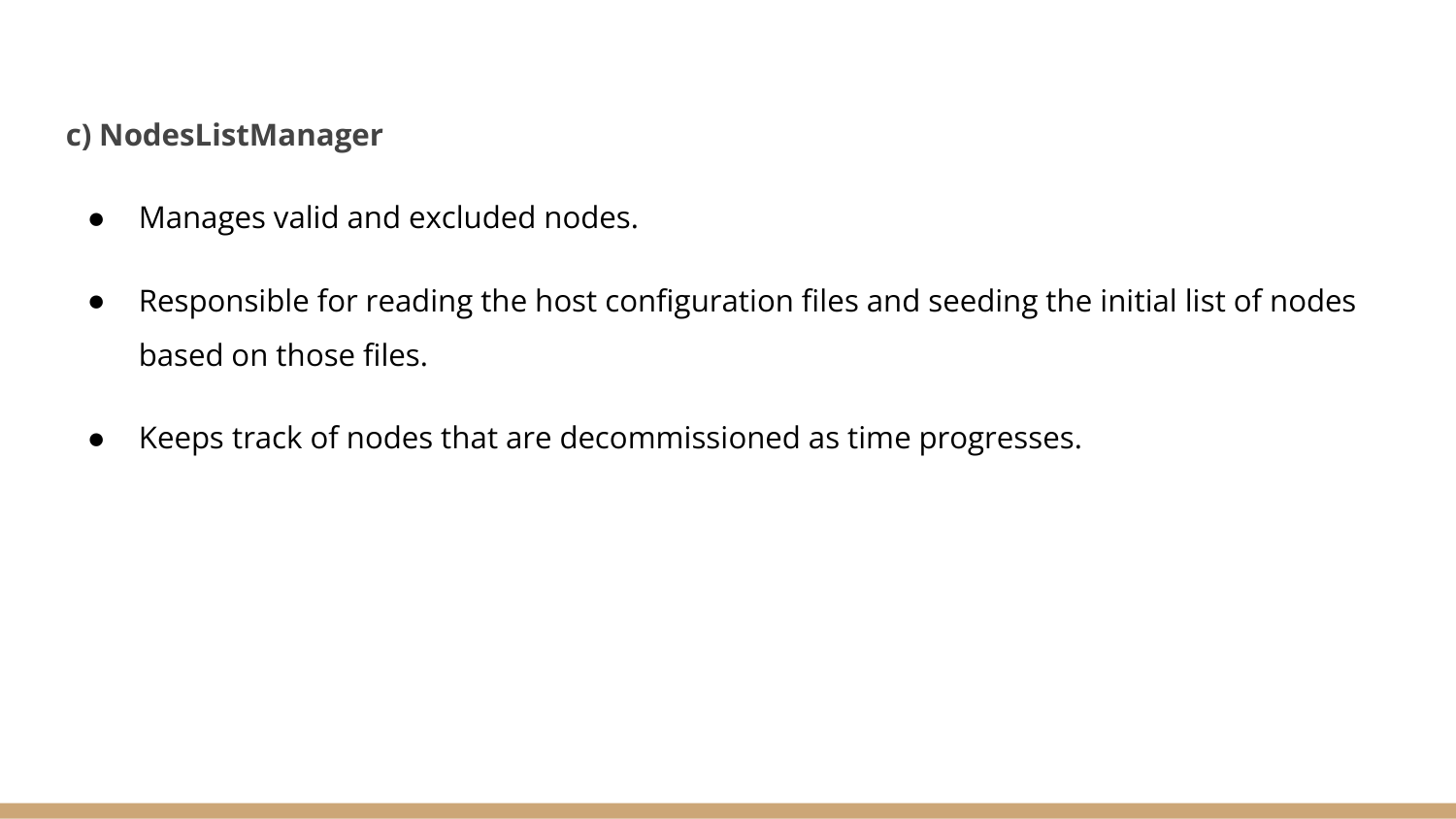

c) NodesListManager
Manages valid and excluded nodes.
Responsible for reading the host configuration files and seeding the initial list of nodes based on those files.
Keeps track of nodes that are decommissioned as time progresses.